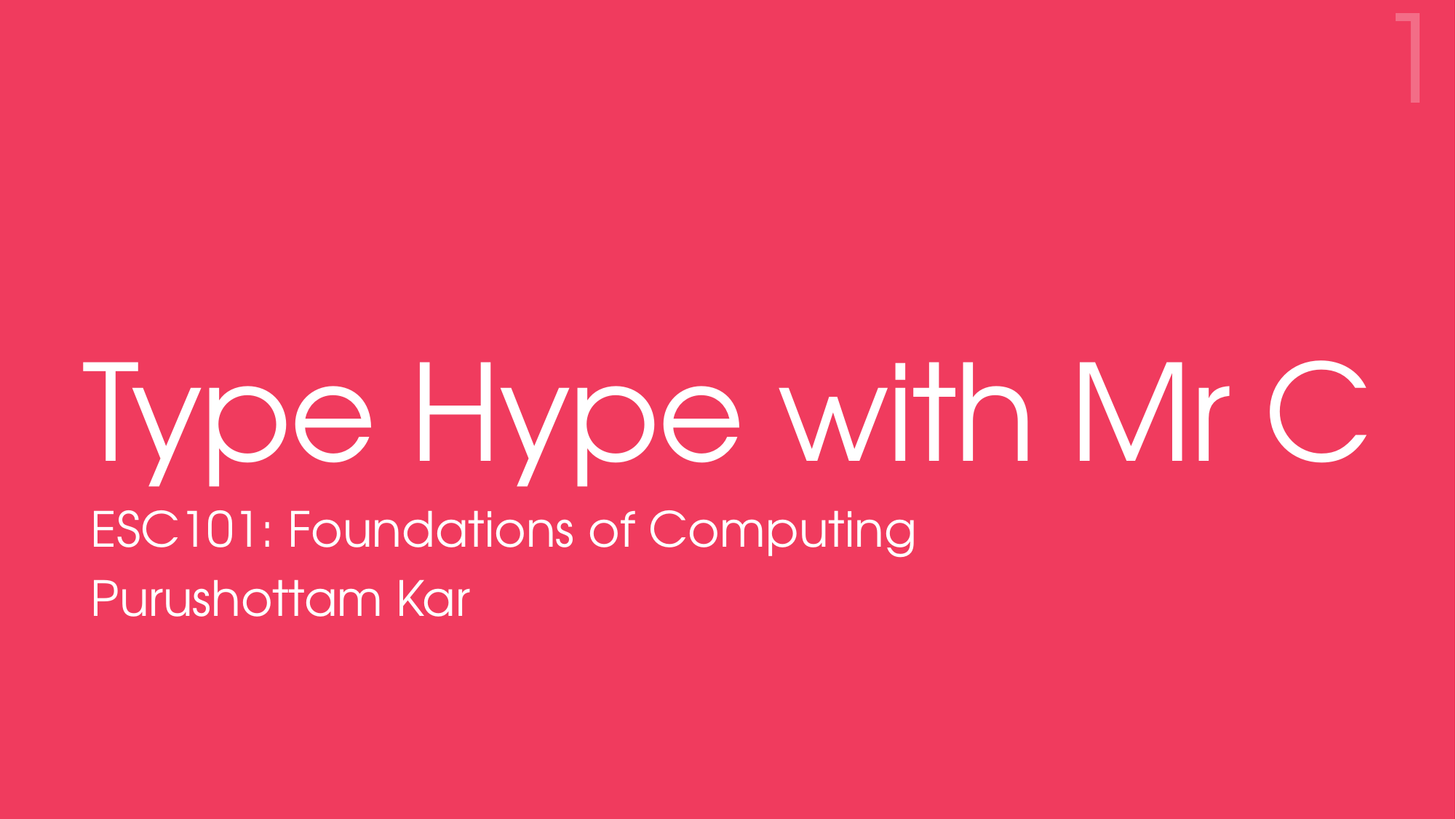

1
# Type Hype with Mr C
ESC101: Foundations of Computing
Purushottam Kar